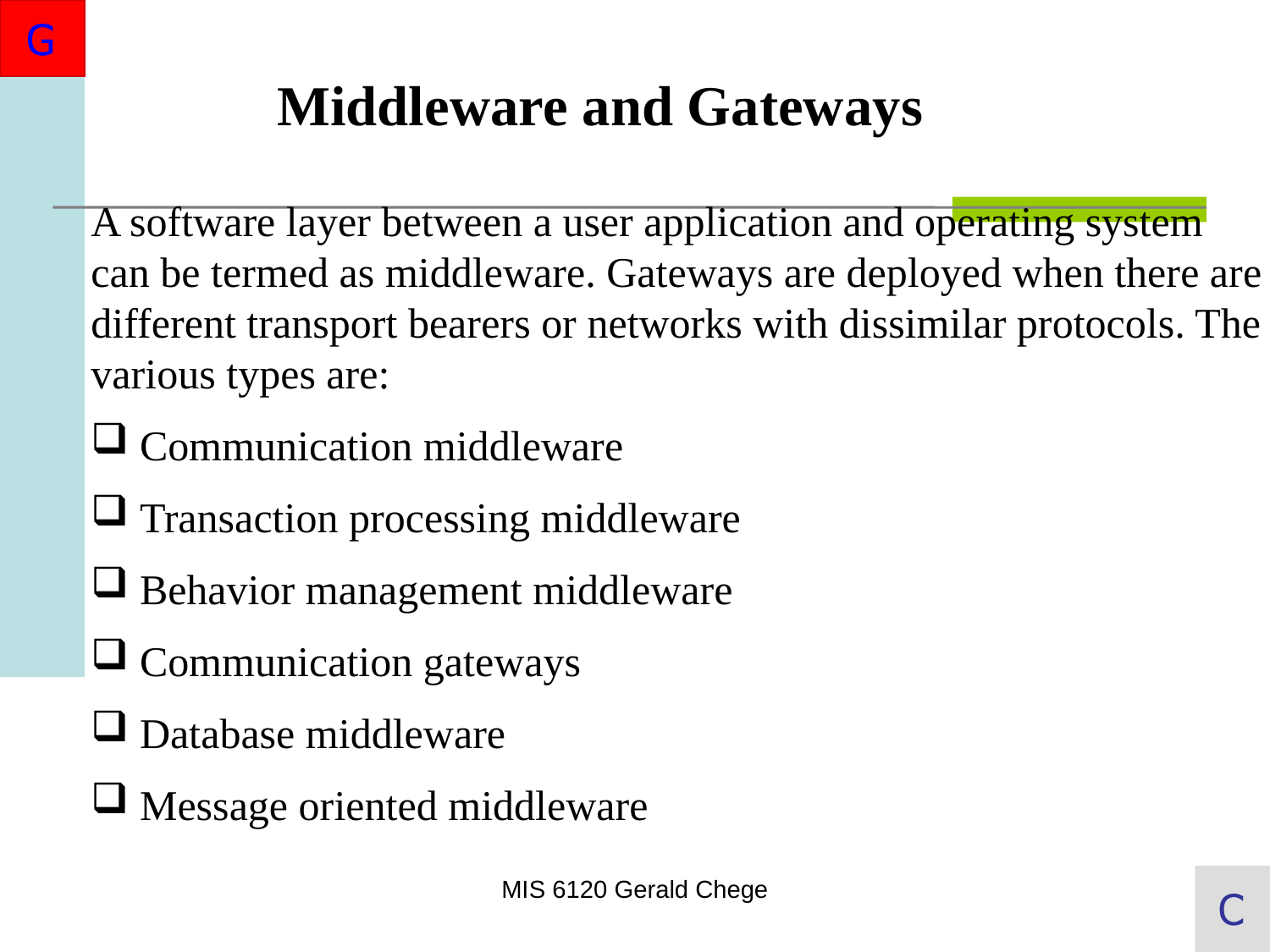

Middleware and Gateways
A software layer between a user application and operating system can be termed as middleware. Gateways are deployed when there are different transport bearers or networks with dissimilar protocols. The various types are:
 Communication middleware
 Transaction processing middleware
 Behavior management middleware
 Communication gateways
 Database middleware
 Message oriented middleware

MIS 6120 Gerald Chege